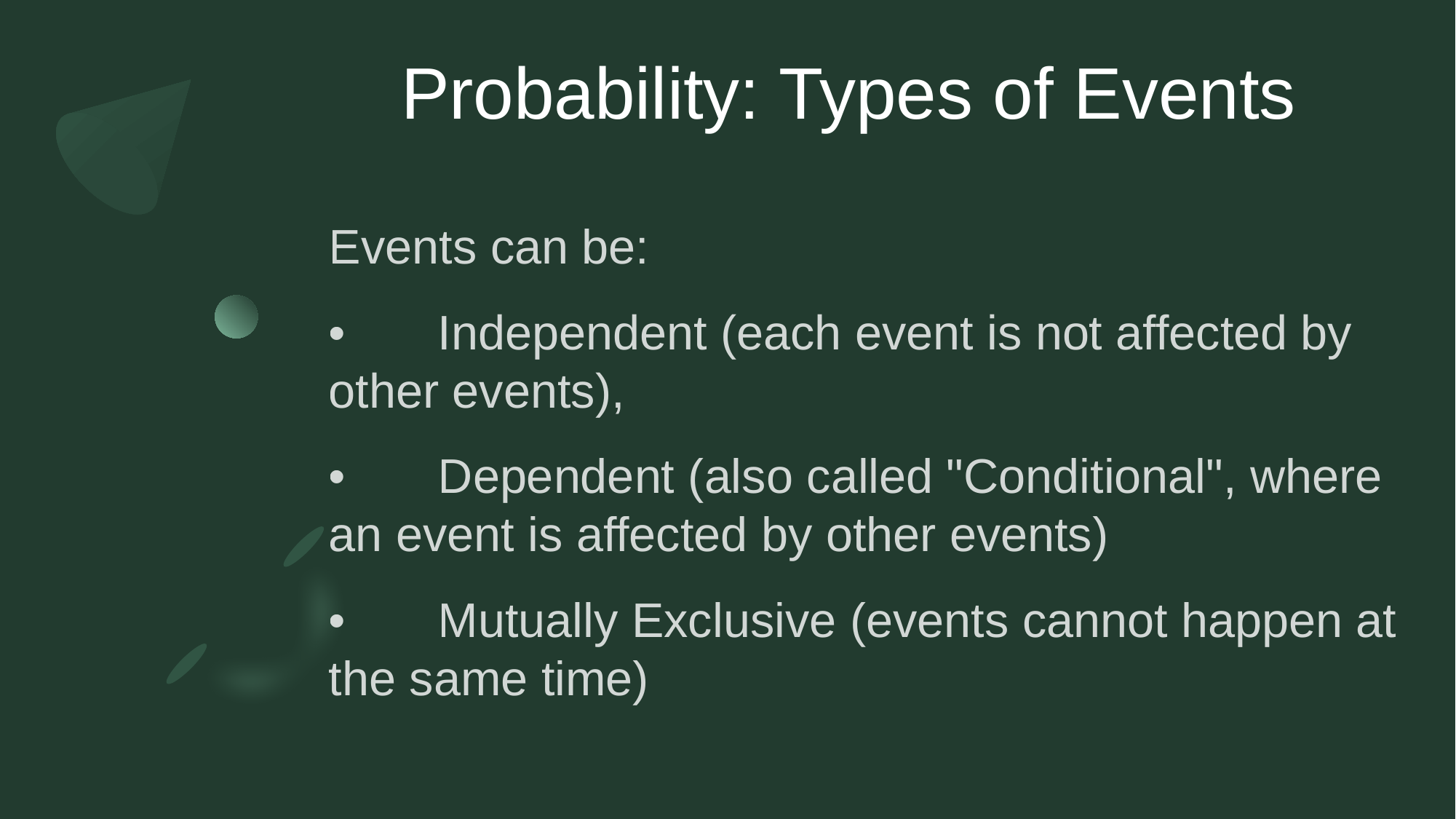

# Probability: Types of Events
Events can be:
•	Independent (each event is not affected by 	other events),
•	Dependent (also called "Conditional", where 	an event is affected by other events)
•	Mutually Exclusive (events cannot happen at 	the same time)